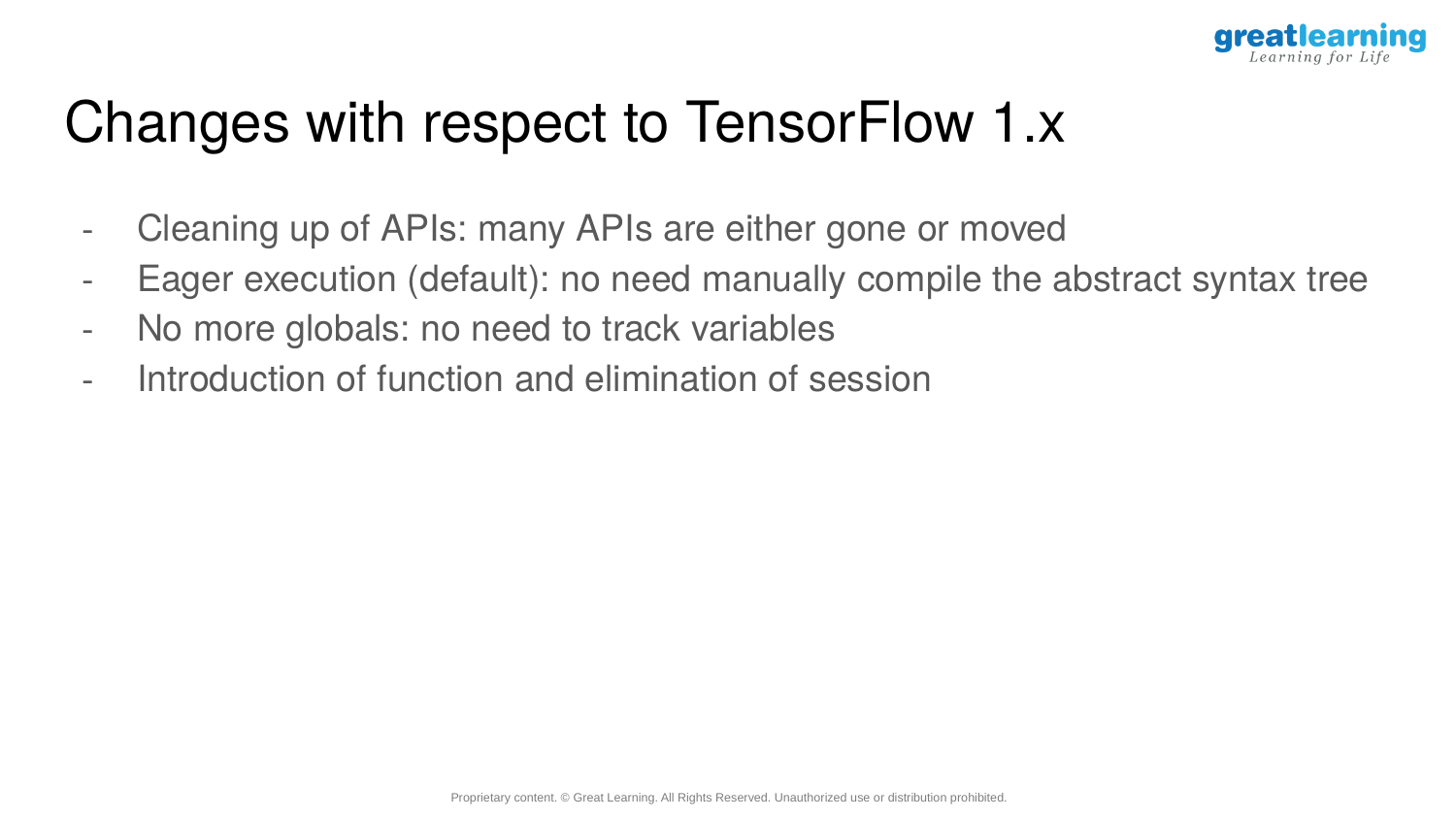

# Changes with respect to TensorFlow 1.x
Cleaning up of APIs: many APIs are either gone or moved
Eager execution (default): no need manually compile the abstract syntax tree
No more globals: no need to track variables
Introduction of function and elimination of session